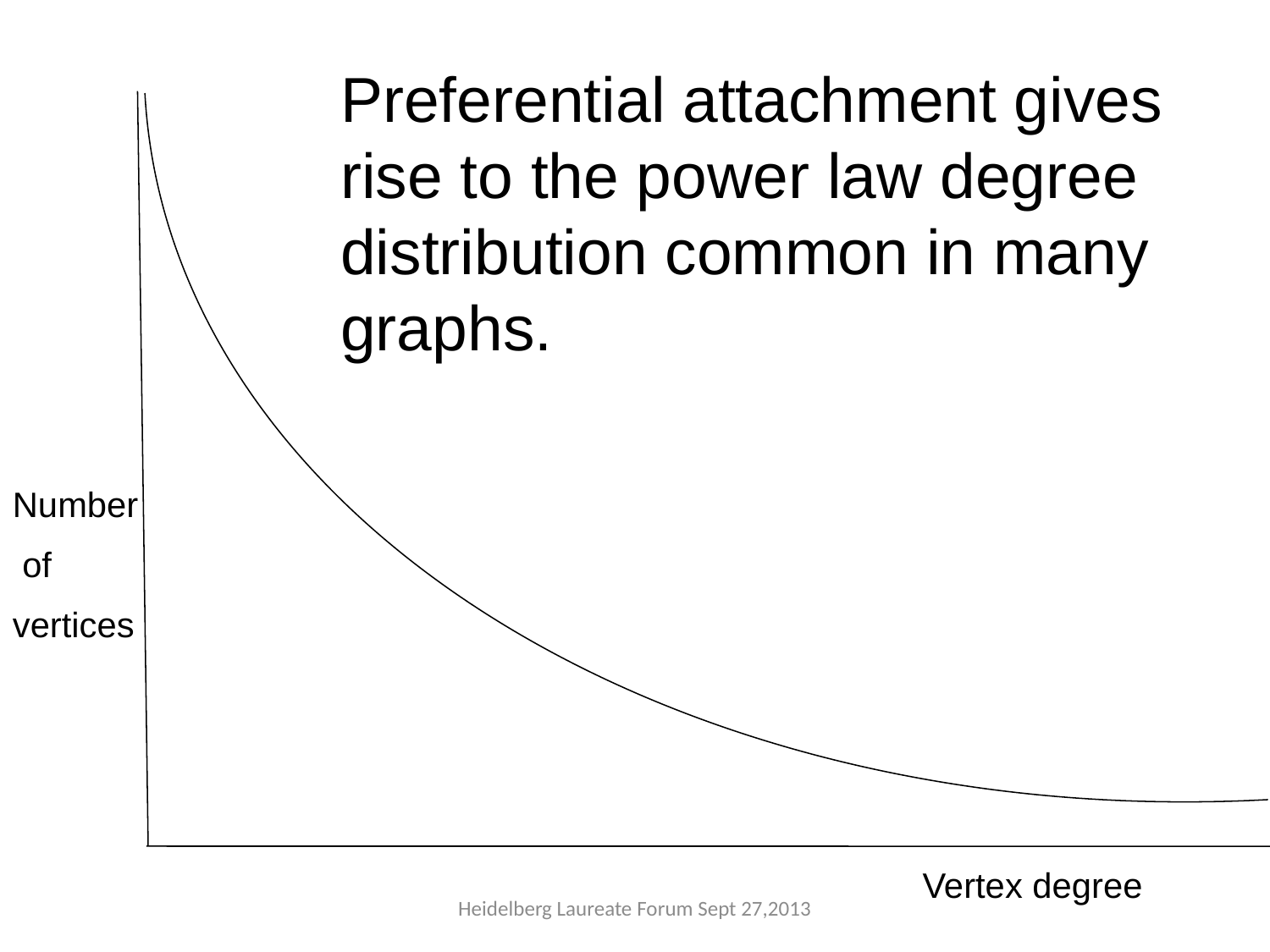

Preferential attachment gives rise to the power law degree distribution common in many graphs.

Number
 of
vertices

Vertex degree
Heidelberg Laureate Forum Sept 27,2013